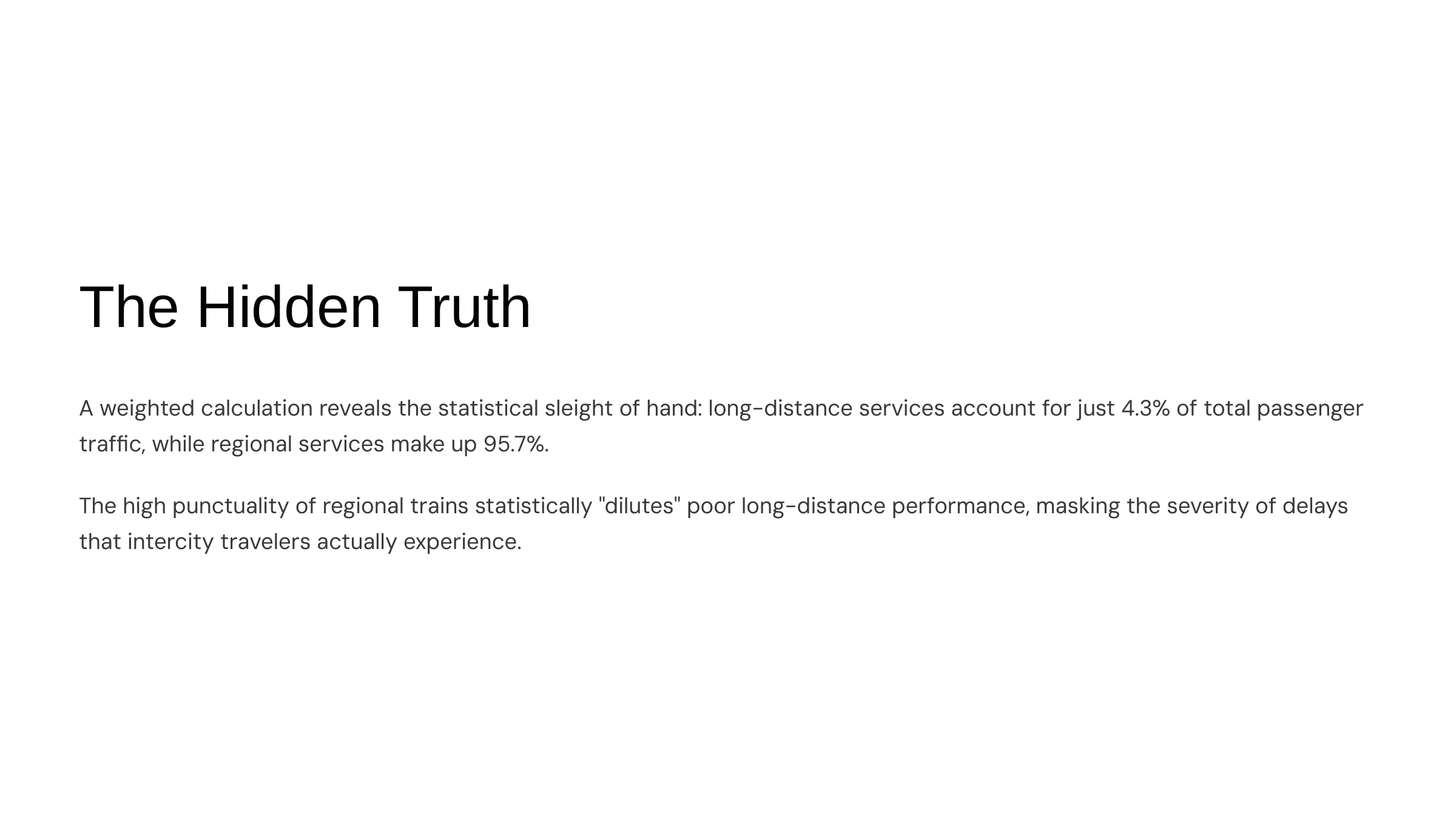

The Hidden Truth
A weighted calculation reveals the statistical sleight of hand: long-distance services account for just 4.3% of total passenger traffic, while regional services make up 95.7%.
The high punctuality of regional trains statistically "dilutes" poor long-distance performance, masking the severity of delays that intercity travelers actually experience.